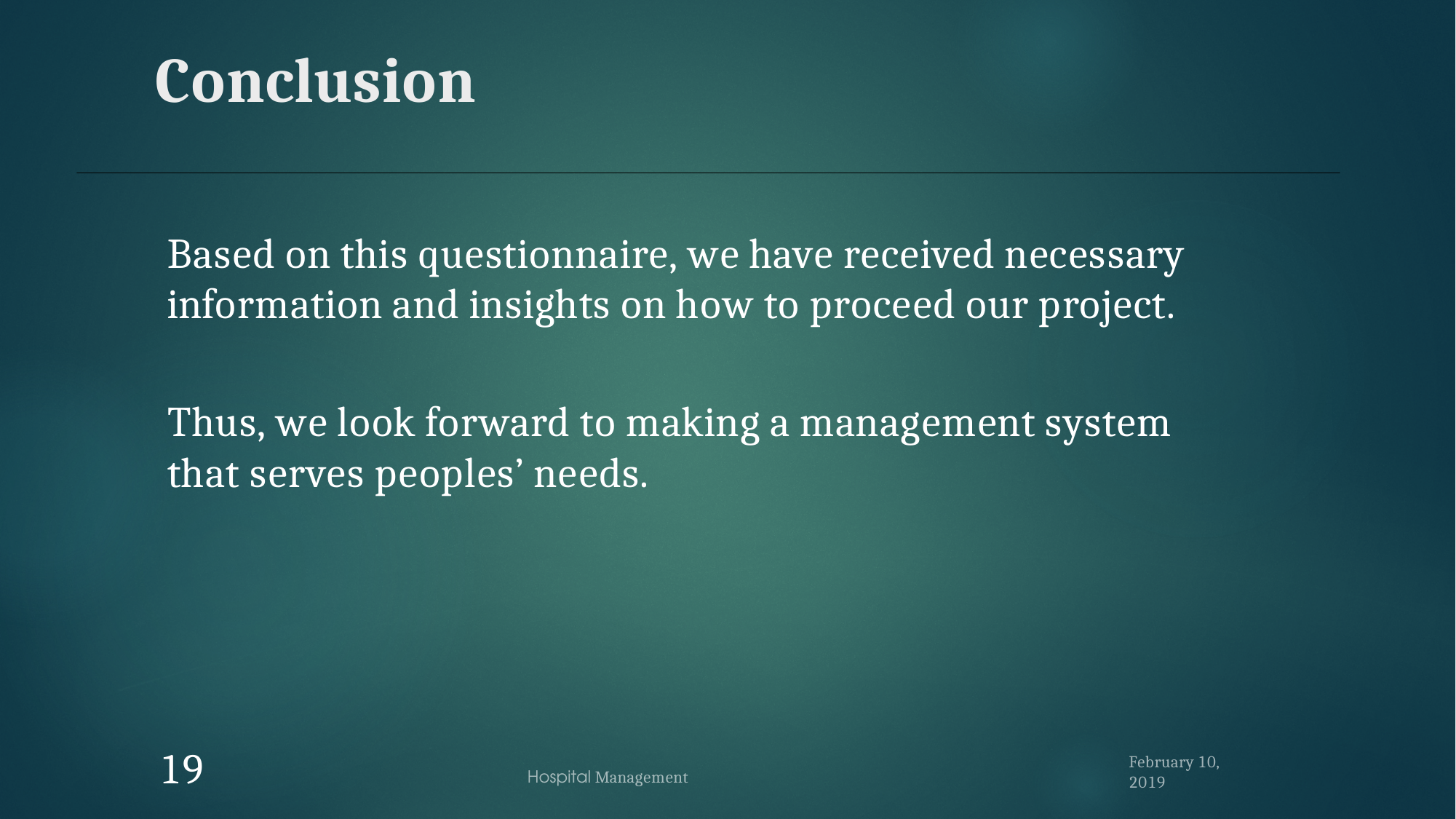

# Conclusion
Based on this questionnaire, we have received necessary information and insights on how to proceed our project.

Thus, we look forward to making a management system that serves peoples’ needs.
19